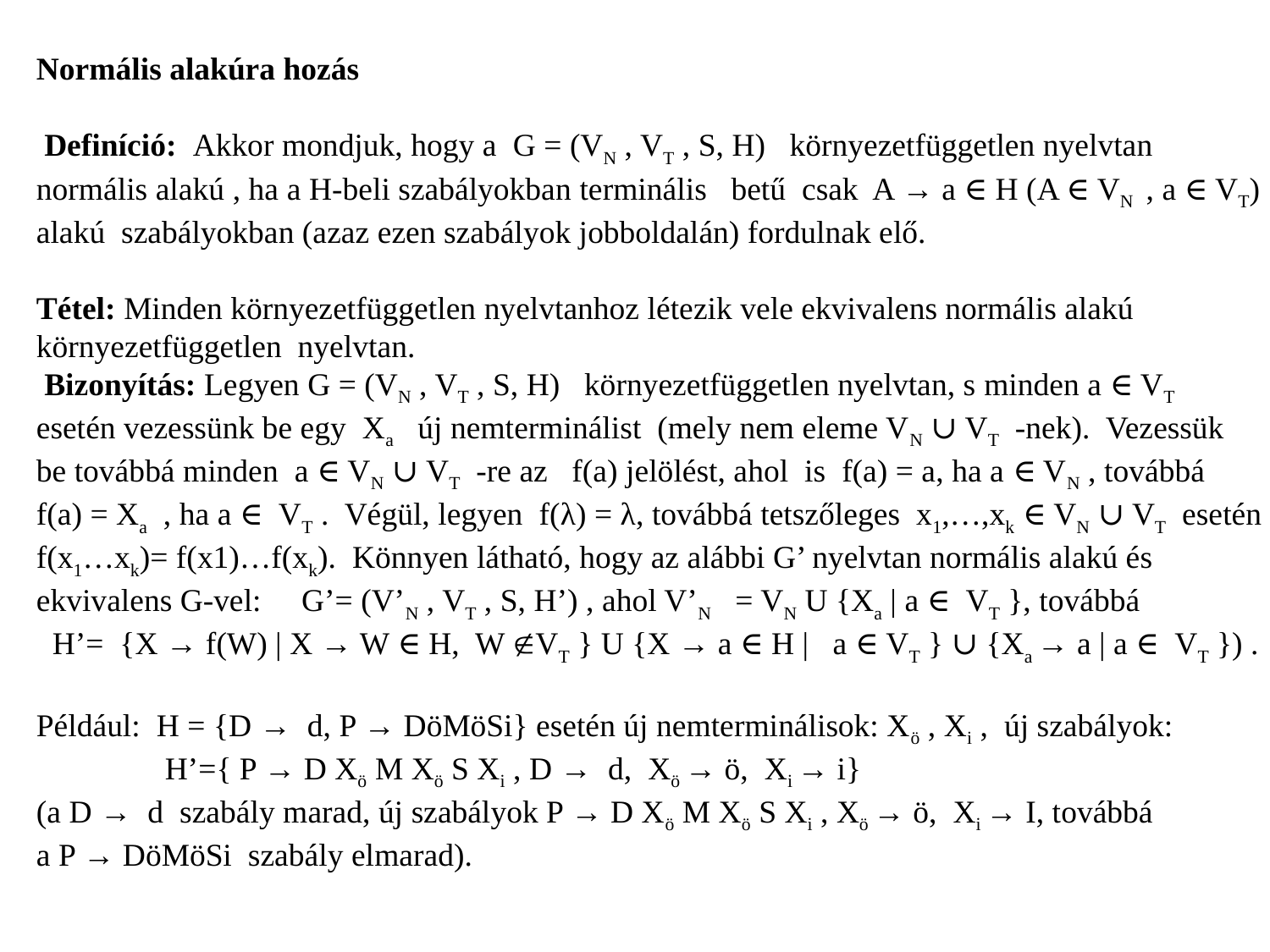

Normális alakúra hozás

 Definíció:  Akkor mondjuk, hogy a  G = (VN , VT , S, H)   környezetfüggetlen nyelvtan
normális alakú , ha a H-beli szabályokban terminális   betű  csak  A → a ∈ H (A ∈ VN  , a ∈ VT)
alakú  szabályokban (azaz ezen szabályok jobboldalán) fordulnak elő.

Tétel: Minden környezetfüggetlen nyelvtanhoz létezik vele ekvivalens normális alakú
környezetfüggetlen  nyelvtan.
 Bizonyítás: Legyen G = (VN , VT , S, H)   környezetfüggetlen nyelvtan, s minden a ∈ VT
esetén vezessünk be egy  Xa   új nemterminálist  (mely nem eleme VN ∪ VT  -nek).  Vezessük
be továbbá minden  a ∈ VN ∪ VT  -re az   f(a) jelölést, ahol  is  f(a) = a, ha a ∈ VN , továbbá
f(a) = Xa  , ha a ∈  VT .  Végül, legyen  f(λ) = λ, továbbá tetszőleges  x1,…,xk ∈ VN ∪ VT  esetén
f(x1…xk)= f(x1)…f(xk).  Könnyen látható, hogy az alábbi G’ nyelvtan normális alakú és
ekvivalens G-vel:     G’= (V’N , VT , S, H’) , ahol V’N   = VN U {Xa | a ∈  VT }, továbbá
  H’=  {X → f(W) | X → W ∈ H,  W ∉VT } U {X → a ∈ H |   a ∈ VT } ∪ {Xa → a | a ∈  VT }) .

Például:  H = {D →  d, P → DöMöSi} esetén új nemterminálisok: Xö , Xi ,  új szabályok:
                H’={ P → D Xö M Xö S Xi , D →  d,  Xö → ö,  Xi → i}
(a D →  d  szabály marad, új szabályok P → D Xö M Xö S Xi , Xö → ö,  Xi → I, továbbá
a P → DöMöSi  szabály elmarad).